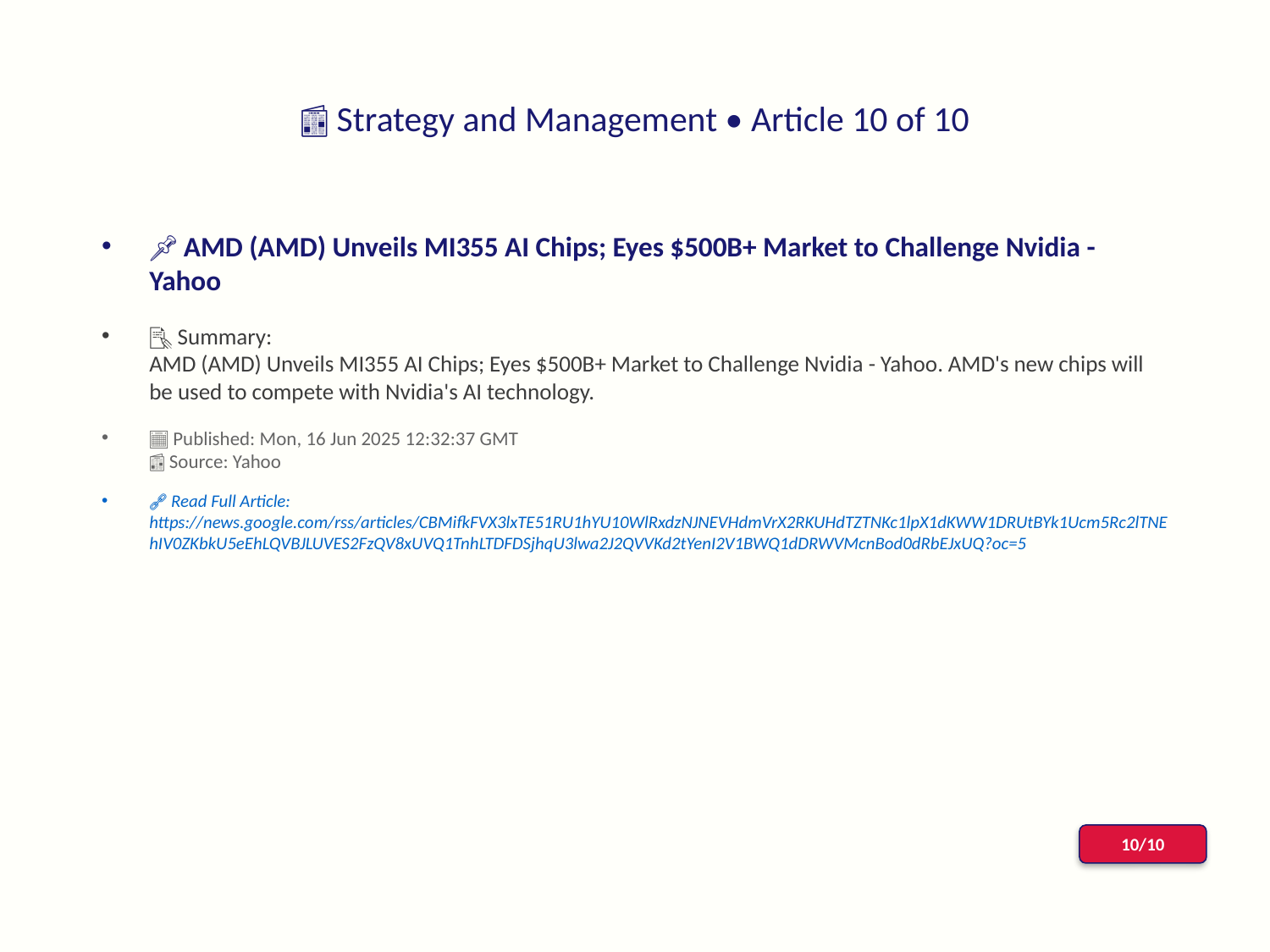

# 📰 Strategy and Management • Article 10 of 10
📌 AMD (AMD) Unveils MI355 AI Chips; Eyes $500B+ Market to Challenge Nvidia - Yahoo
📝 Summary:
AMD (AMD) Unveils MI355 AI Chips; Eyes $500B+ Market to Challenge Nvidia - Yahoo. AMD's new chips will be used to compete with Nvidia's AI technology.
📅 Published: Mon, 16 Jun 2025 12:32:37 GMT
📰 Source: Yahoo
🔗 Read Full Article: https://news.google.com/rss/articles/CBMifkFVX3lxTE51RU1hYU10WlRxdzNJNEVHdmVrX2RKUHdTZTNKc1lpX1dKWW1DRUtBYk1Ucm5Rc2lTNEhIV0ZKbkU5eEhLQVBJLUVES2FzQV8xUVQ1TnhLTDFDSjhqU3lwa2J2QVVKd2tYenI2V1BWQ1dDRWVMcnBod0dRbEJxUQ?oc=5
10/10